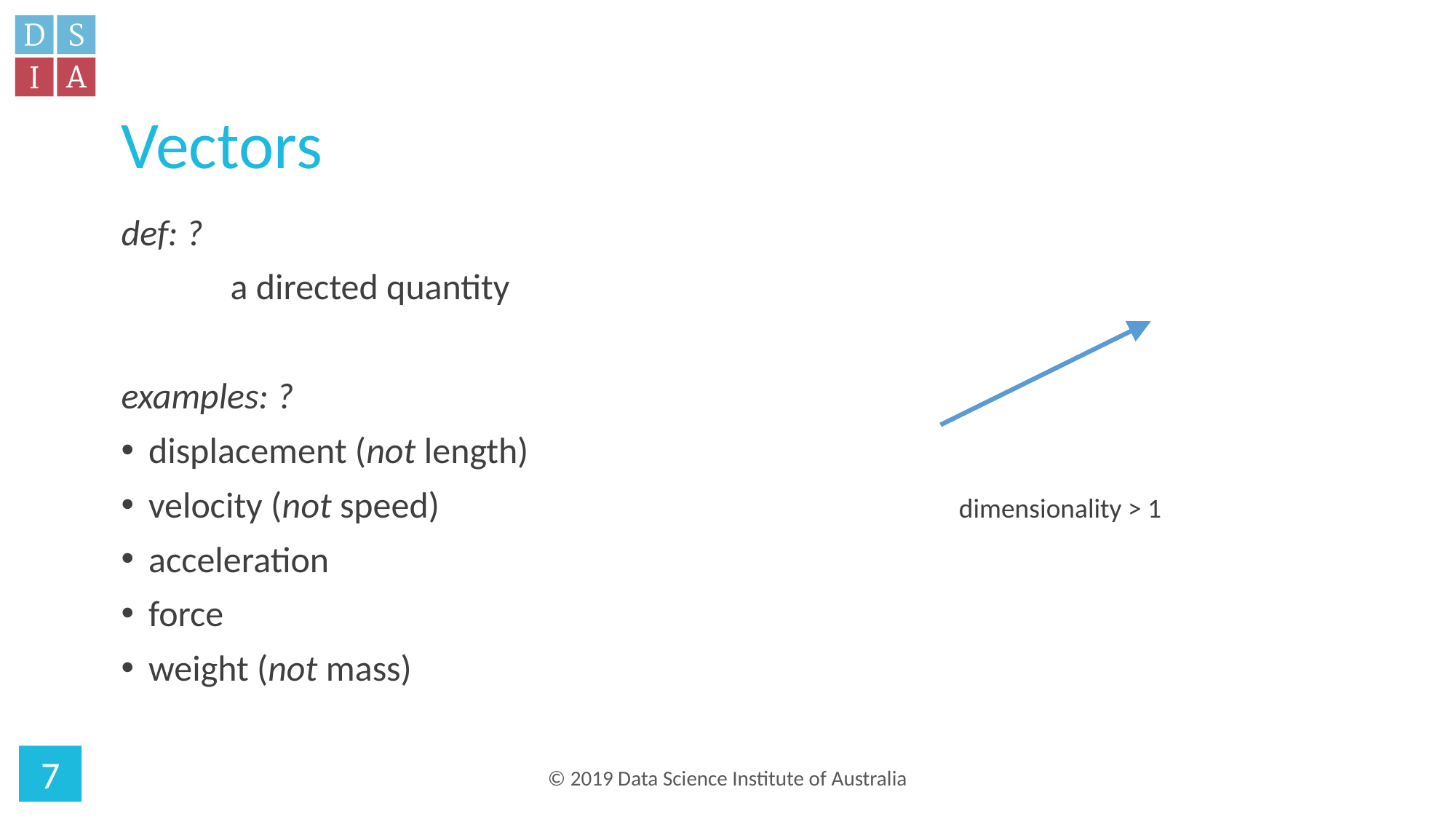

# Vectors
def: ?
	a directed quantity

examples: ?
displacement (not length)
velocity (not speed)
acceleration
force
weight (not mass)
dimensionality > 1
7